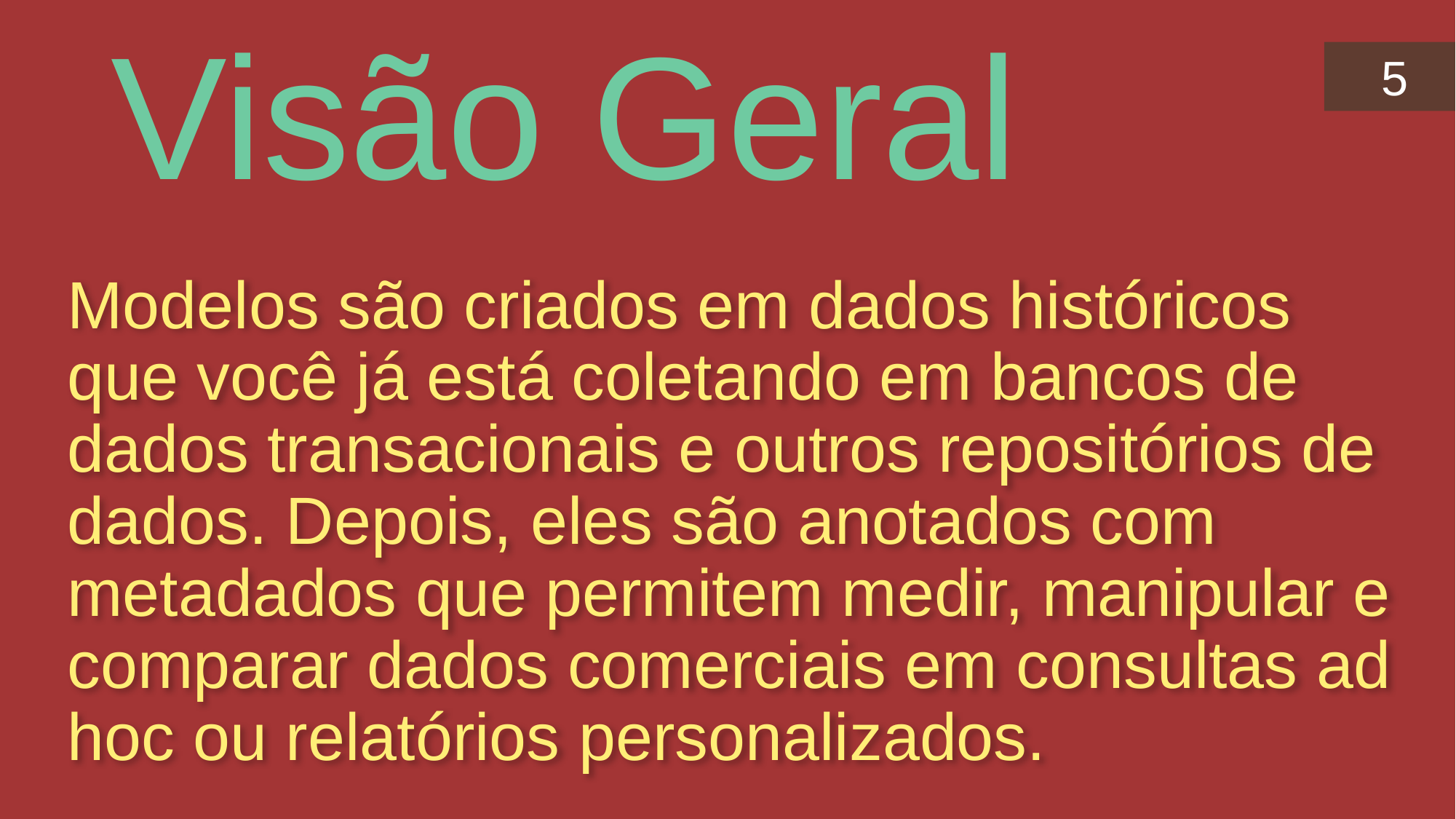

5
# Visão Geral
Modelos são criados em dados históricos que você já está coletando em bancos de dados transacionais e outros repositórios de dados. Depois, eles são anotados com metadados que permitem medir, manipular e comparar dados comerciais em consultas ad hoc ou relatórios personalizados.